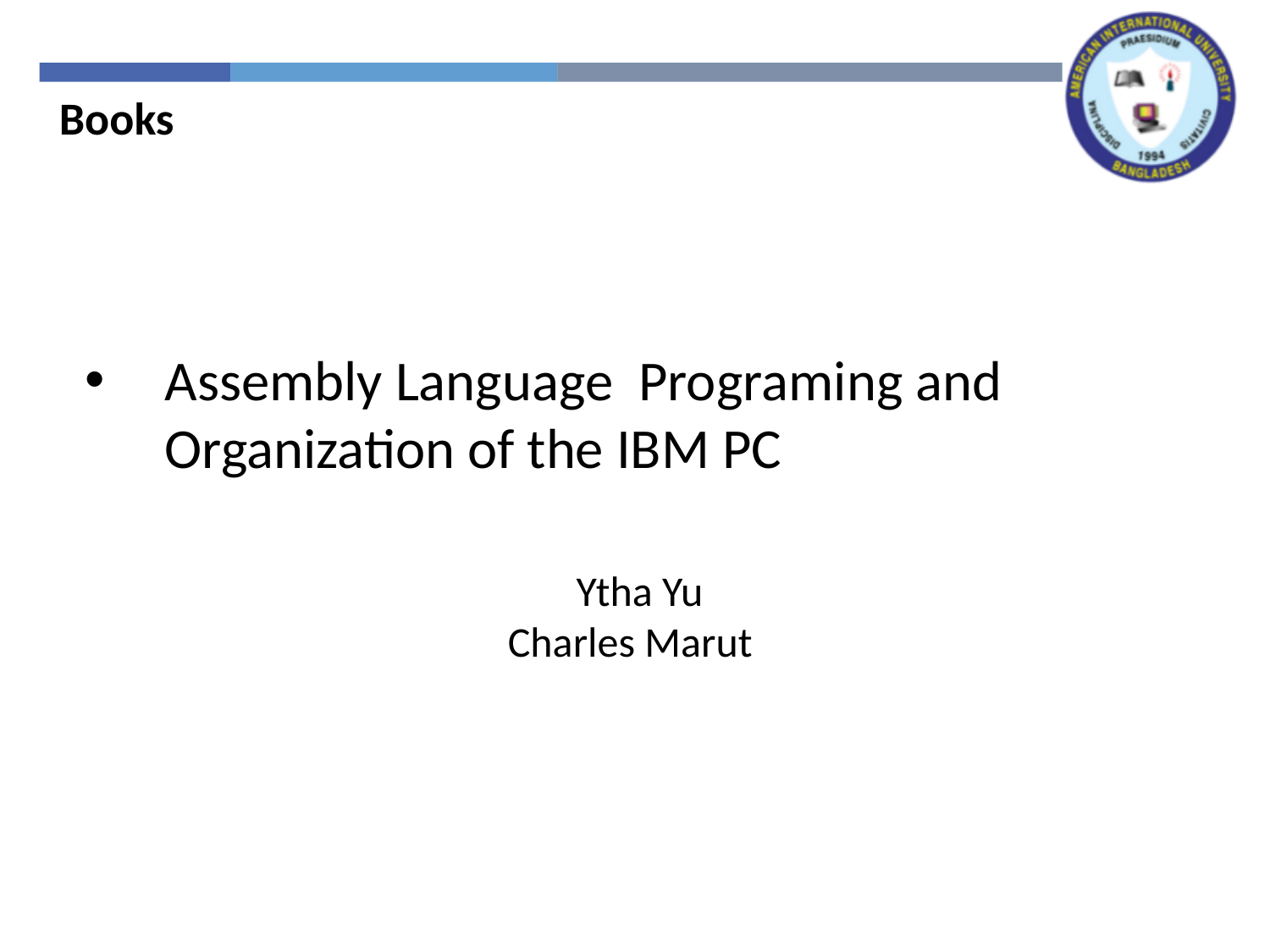

Books
Assembly Language  Programing and Organization of the IBM PC

 Ytha Yu
Charles Marut